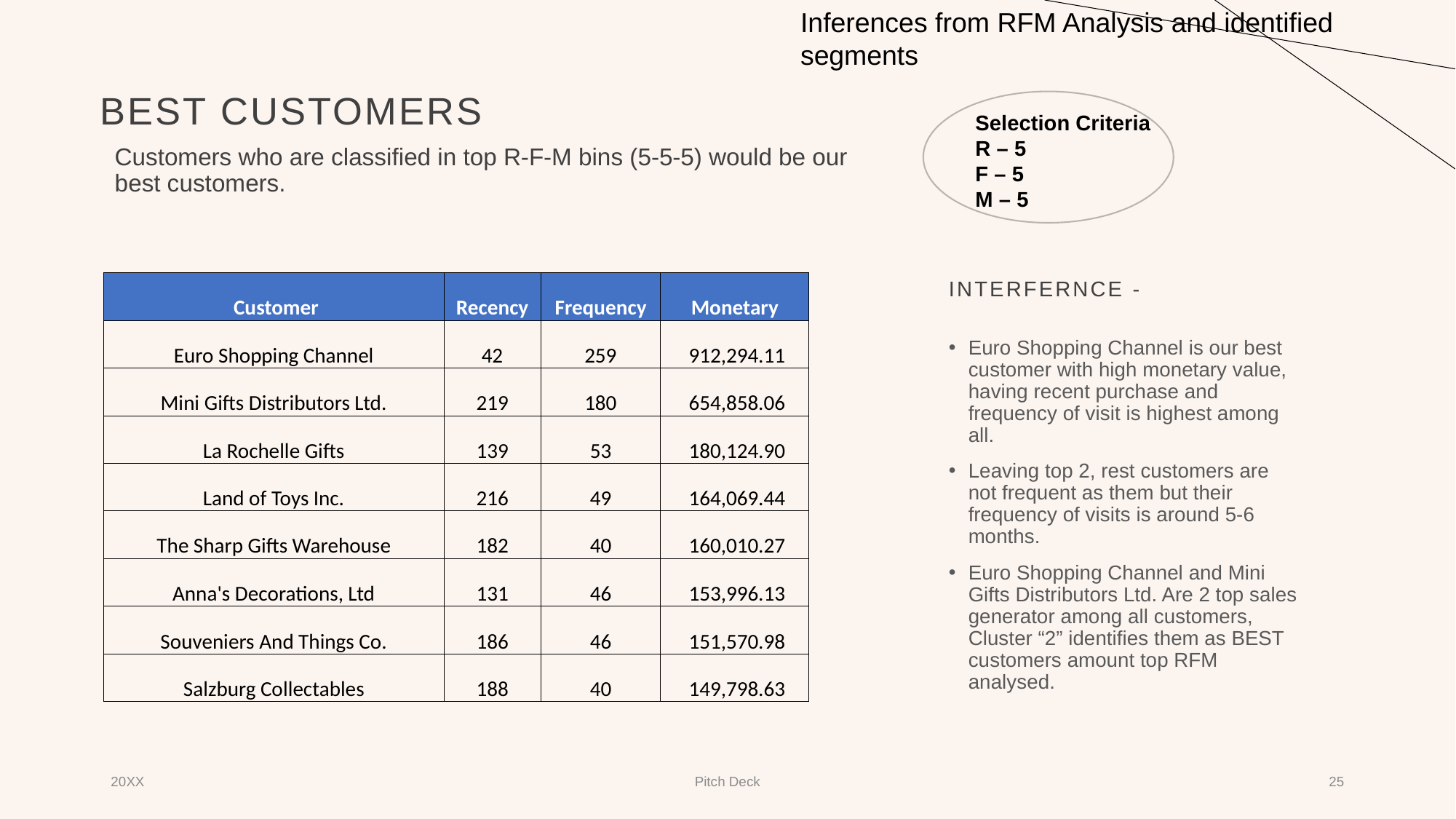

Inferences from RFM Analysis and identified segments

# Best customers

Selection Criteria
R – 5
F – 5
M – 5
Customers who are classified in top R-F-M bins (5-5-5) would be our best customers.
| Customer | Recency | Frequency | Monetary |
| --- | --- | --- | --- |
| Euro Shopping Channel | 42 | 259 | 912,294.11 |
| Mini Gifts Distributors Ltd. | 219 | 180 | 654,858.06 |
| La Rochelle Gifts | 139 | 53 | 180,124.90 |
| Land of Toys Inc. | 216 | 49 | 164,069.44 |
| The Sharp Gifts Warehouse | 182 | 40 | 160,010.27 |
| Anna's Decorations, Ltd | 131 | 46 | 153,996.13 |
| Souveniers And Things Co. | 186 | 46 | 151,570.98 |
| Salzburg Collectables | 188 | 40 | 149,798.63 |
INTERFERNCE -
Euro Shopping Channel is our best customer with high monetary value, having recent purchase and frequency of visit is highest among all.
Leaving top 2, rest customers are not frequent as them but their frequency of visits is around 5-6 months.
Euro Shopping Channel and Mini Gifts Distributors Ltd. Are 2 top sales generator among all customers, Cluster “2” identifies them as BEST customers amount top RFM analysed.
20XX
Pitch Deck
25